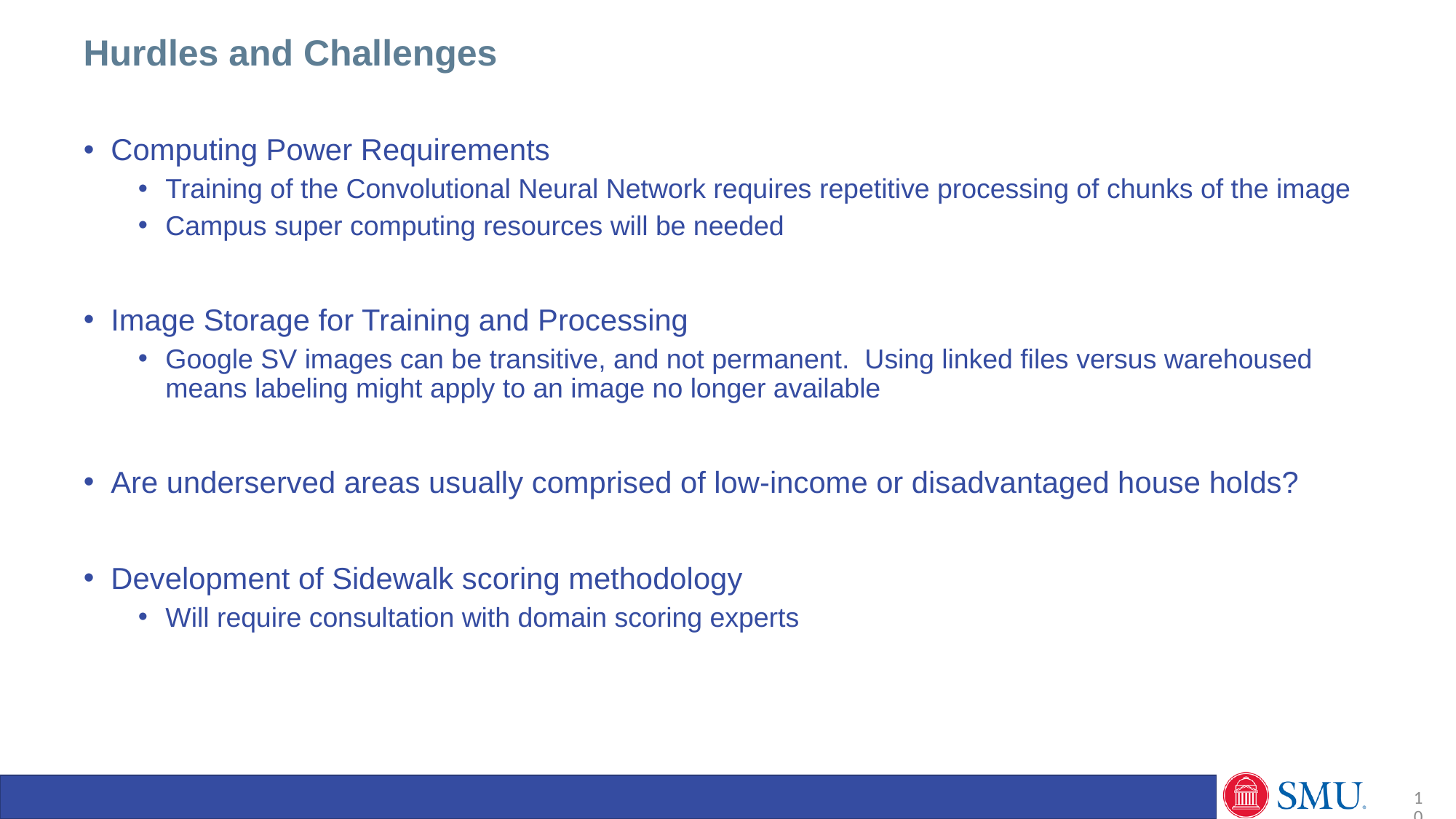

Hurdles and Challenges
Computing Power Requirements
Training of the Convolutional Neural Network requires repetitive processing of chunks of the image
Campus super computing resources will be needed

Image Storage for Training and Processing
Google SV images can be transitive, and not permanent.  Using linked files versus warehoused means labeling might apply to an image no longer available

Are underserved areas usually comprised of low-income or disadvantaged house holds?

Development of Sidewalk scoring methodology
Will require consultation with domain scoring experts

10